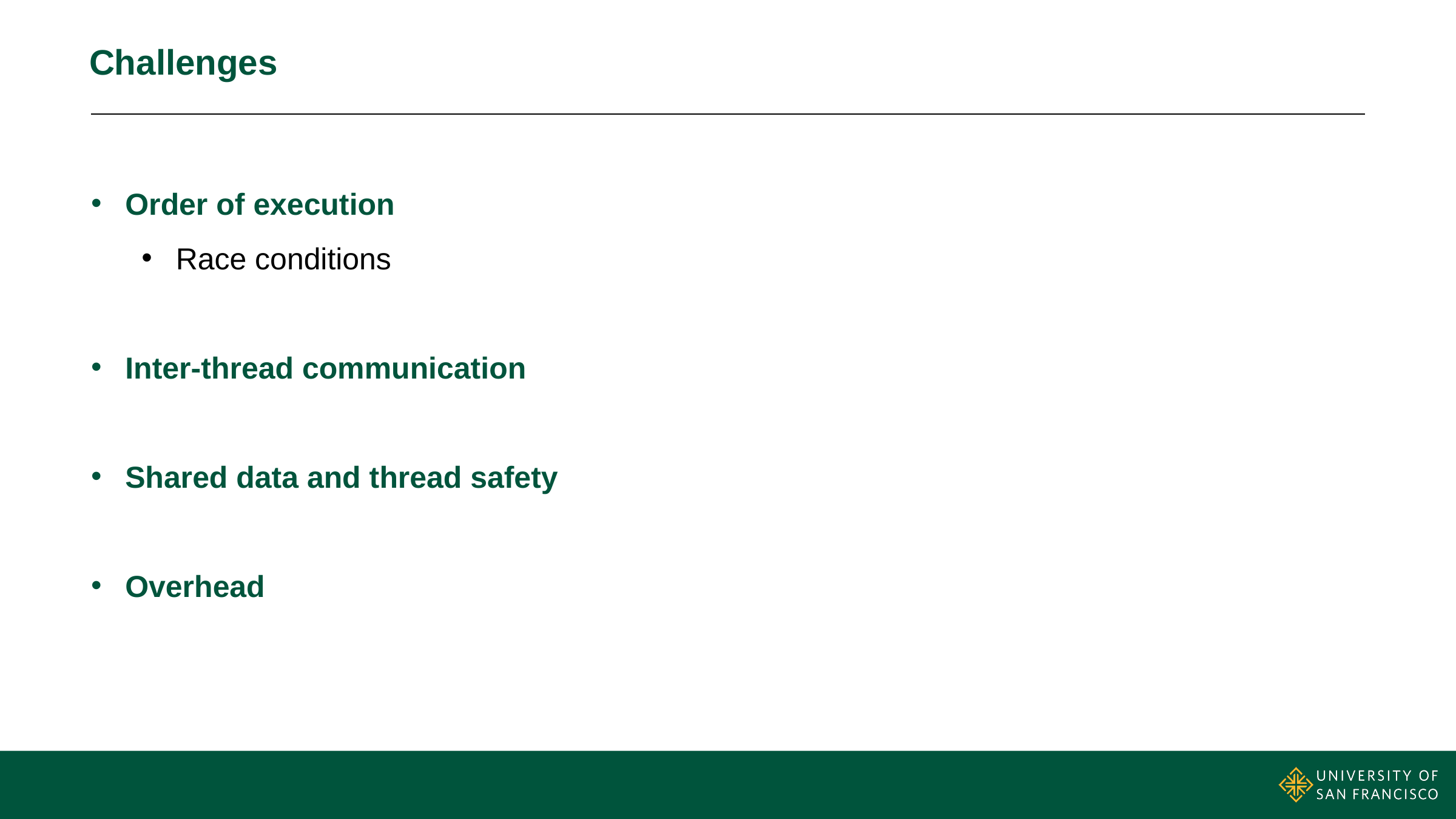

# Challenges
Order of execution
Race conditions

Inter-thread communication

Shared data and thread safety

Overhead